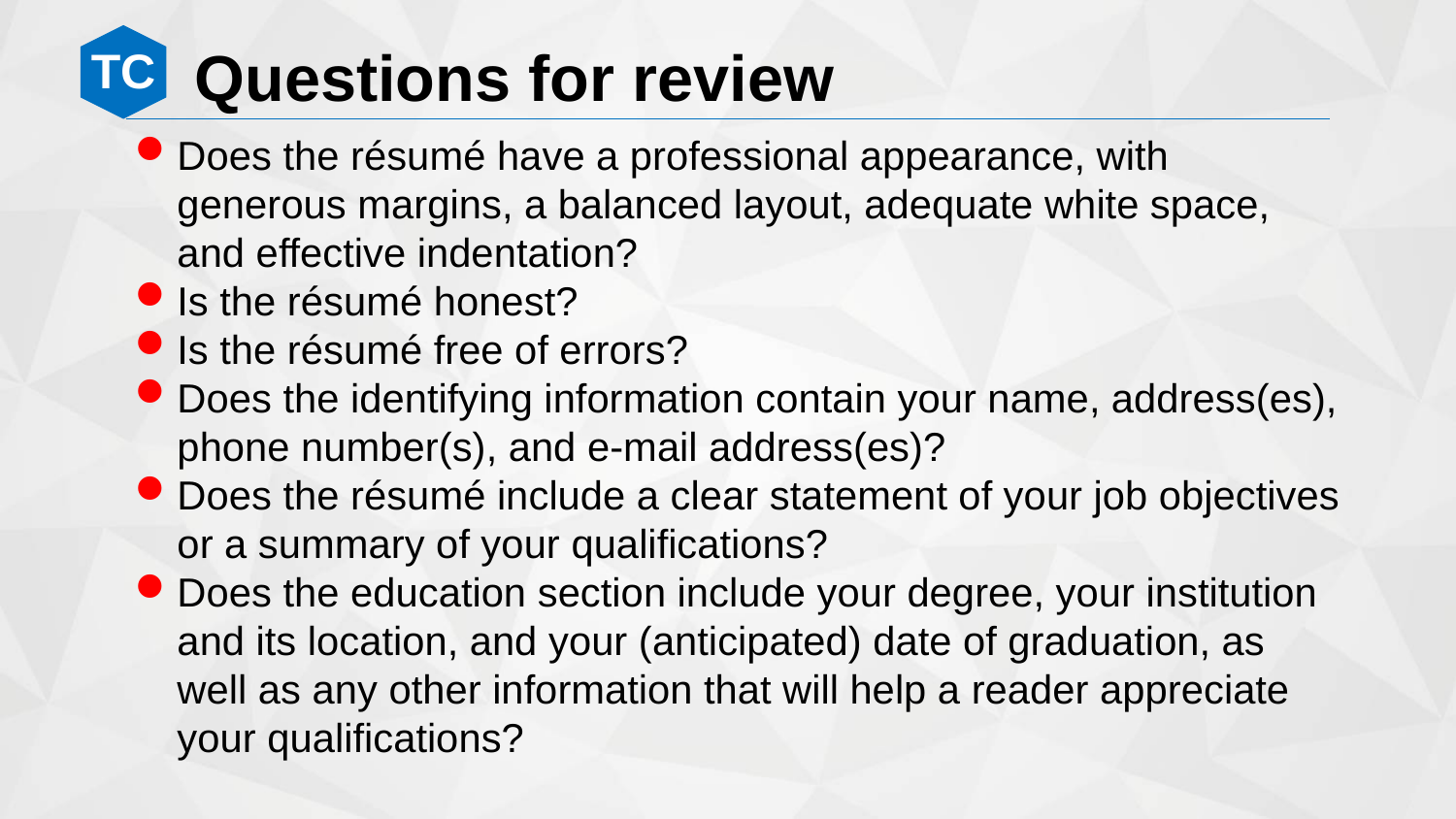

Questions for review
Does the résumé have a professional appearance, with generous margins, a balanced layout, adequate white space, and effective indentation?
Is the résumé honest?
Is the résumé free of errors?
Does the identifying information contain your name, address(es), phone number(s), and e-mail address(es)?
Does the résumé include a clear statement of your job objectives or a summary of your qualifications?
Does the education section include your degree, your institution and its location, and your (anticipated) date of graduation, as well as any other information that will help a reader appreciate your qualifications?